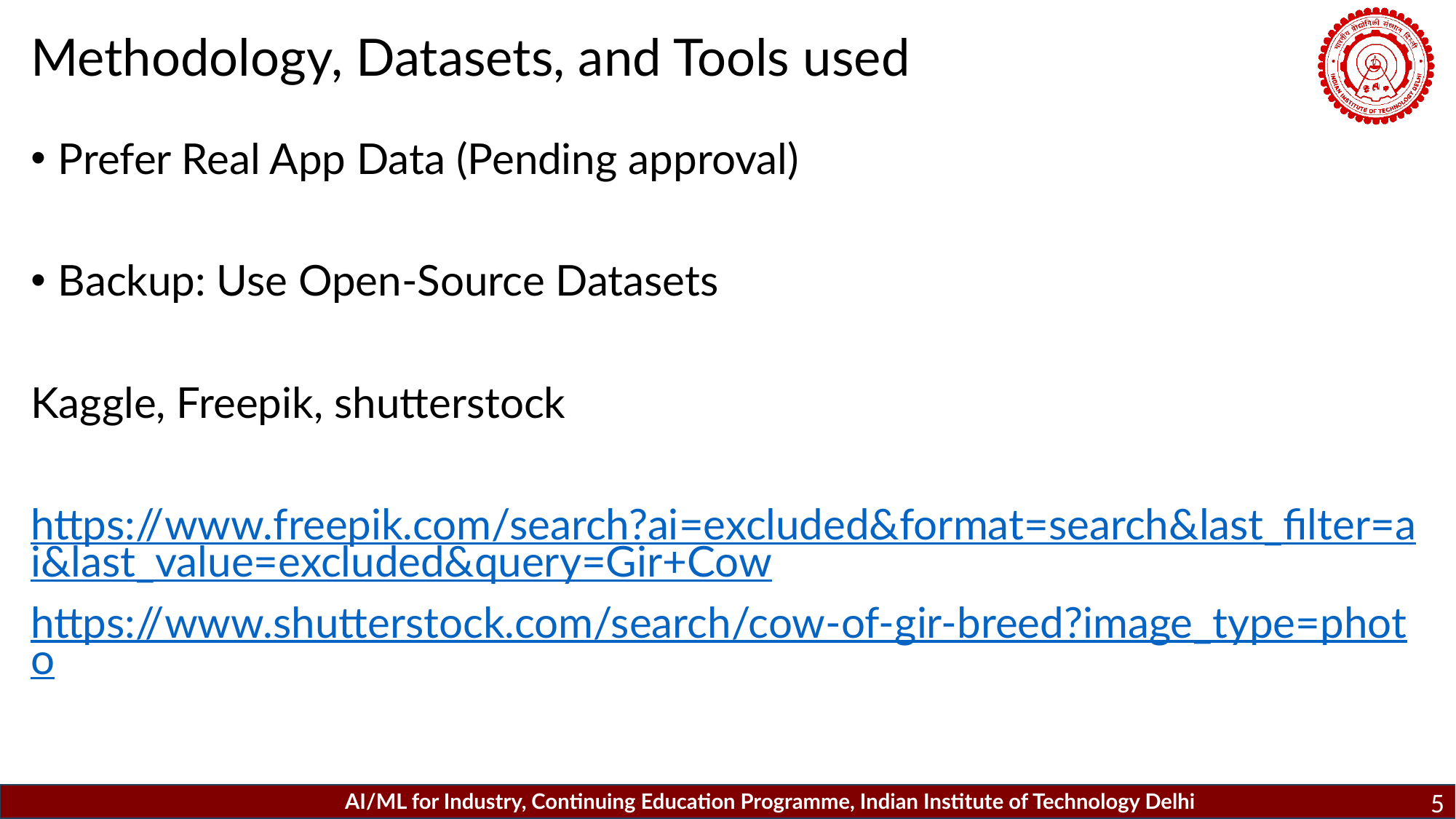

# Methodology, Datasets, and Tools used
Prefer Real App Data (Pending approval)

Backup: Use Open-Source Datasets

Kaggle, Freepik, shutterstock

https://www.freepik.com/search?ai=excluded&format=search&last_filter=ai&last_value=excluded&query=Gir+Cow
https://www.shutterstock.com/search/cow-of-gir-breed?image_type=photo

5